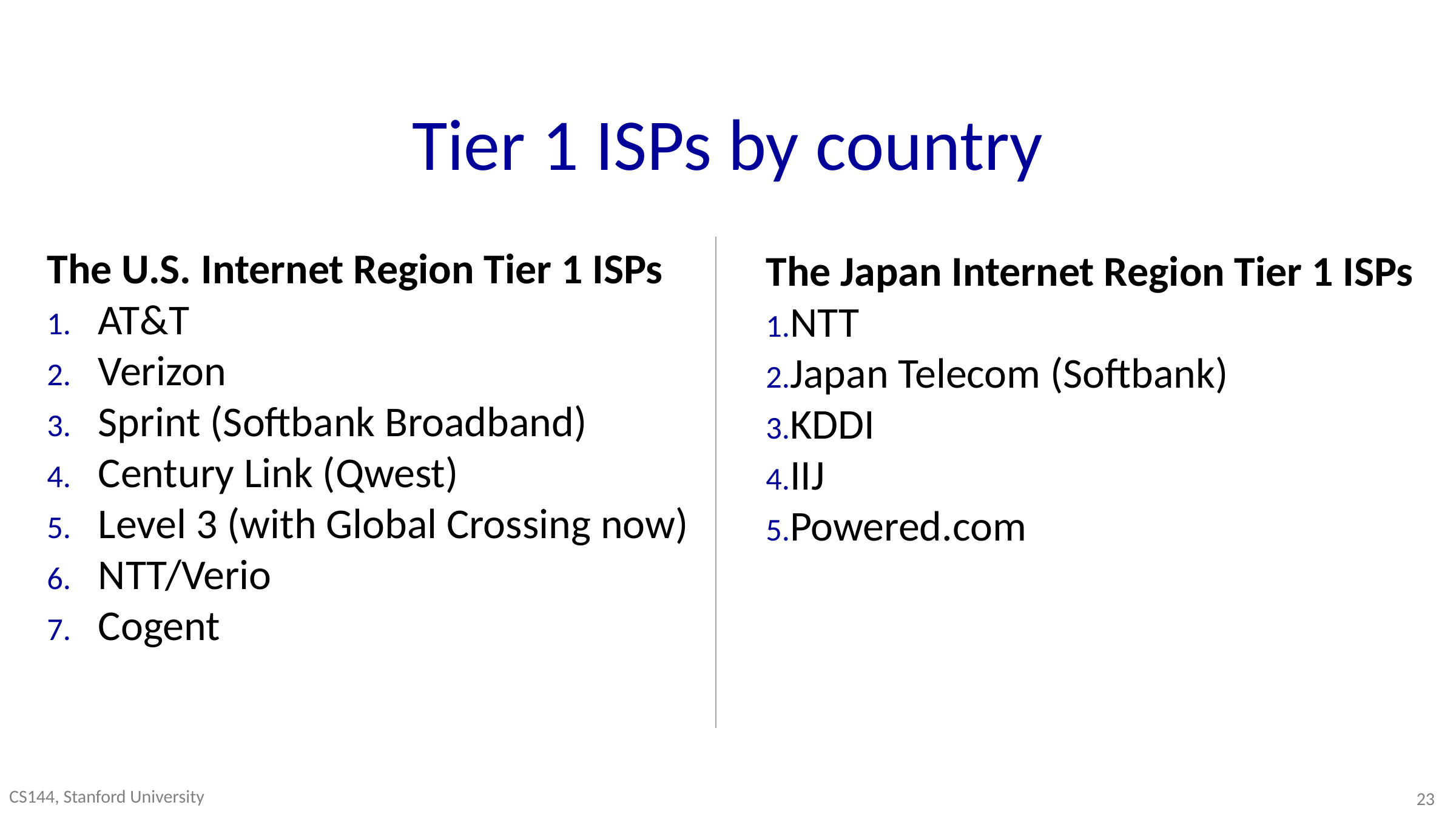

# Tier 1 ISPs by country
The U.S. Internet Region Tier 1 ISPs
AT&T
Verizon
Sprint (Softbank Broadband)
Century Link (Qwest)
Level 3 (with Global Crossing now)
NTT/Verio
Cogent

The Japan Internet Region Tier 1 ISPs
NTT
Japan Telecom (Softbank)
KDDI
IIJ
Powered.com
CS144, Stanford University